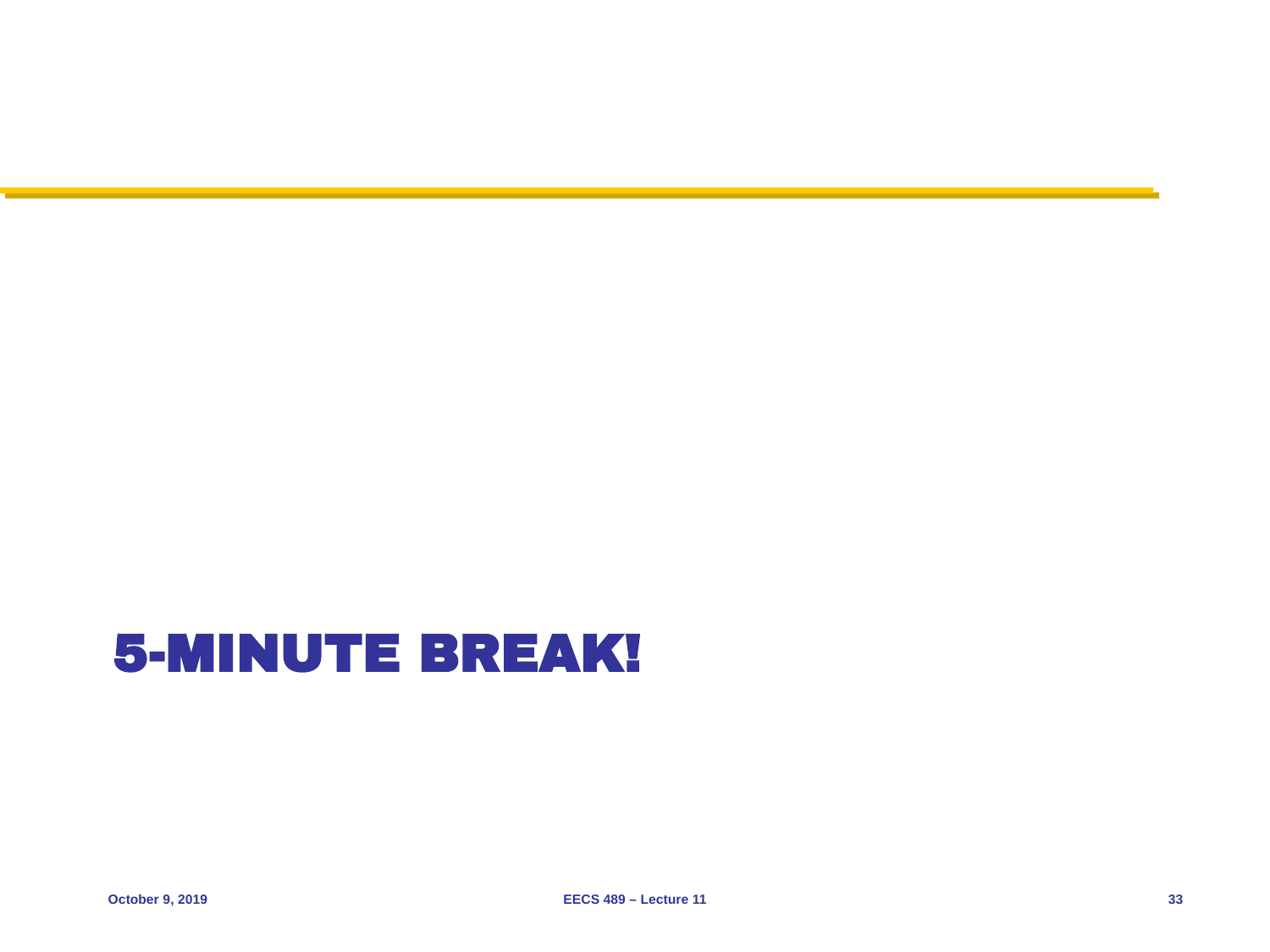

# 5-minute break!
October 9, 2019
EECS 489 – Lecture 11
33